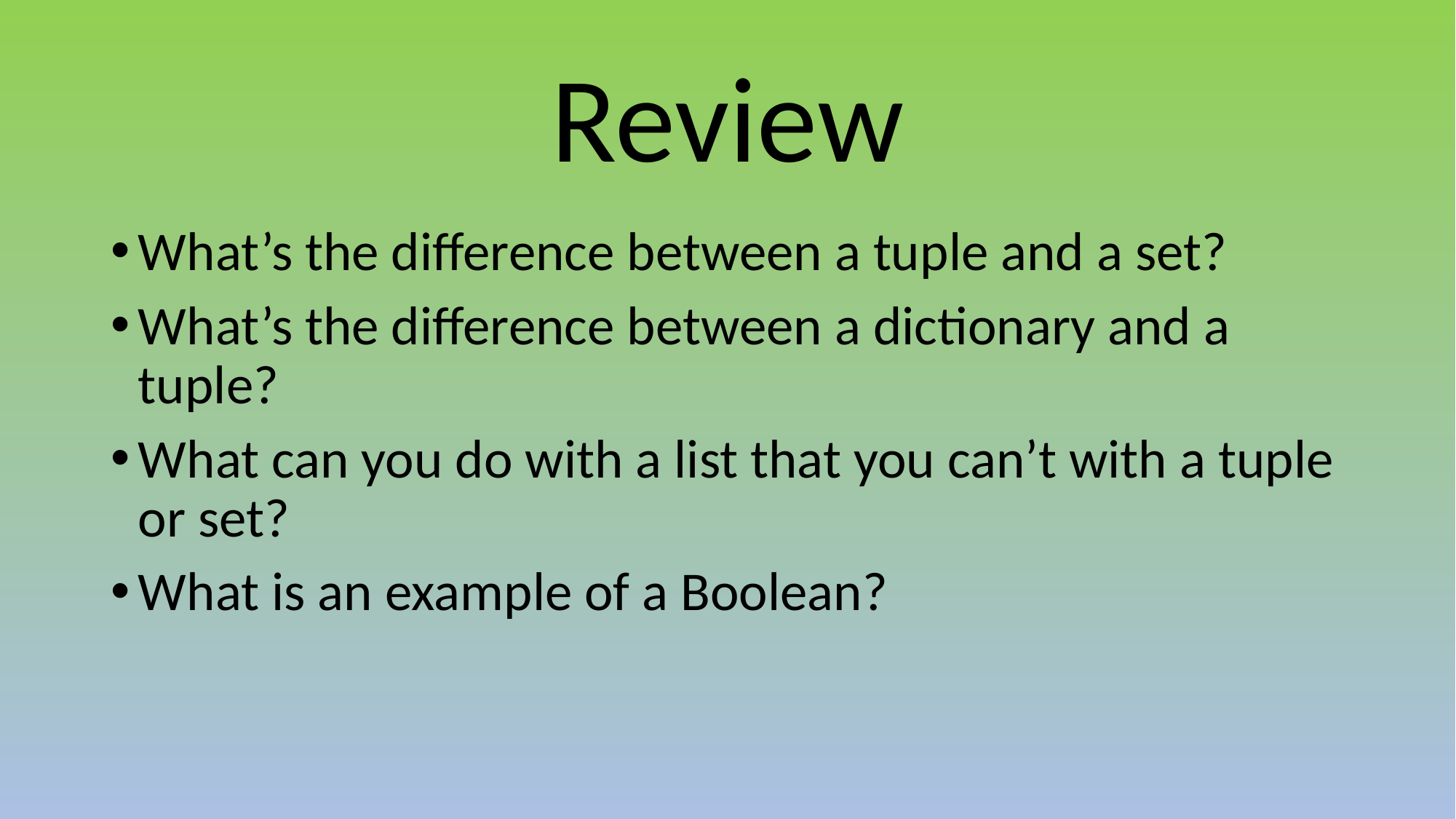

# Review
What’s the difference between a tuple and a set?
What’s the difference between a dictionary and a tuple?
What can you do with a list that you can’t with a tuple or set?
What is an example of a Boolean?